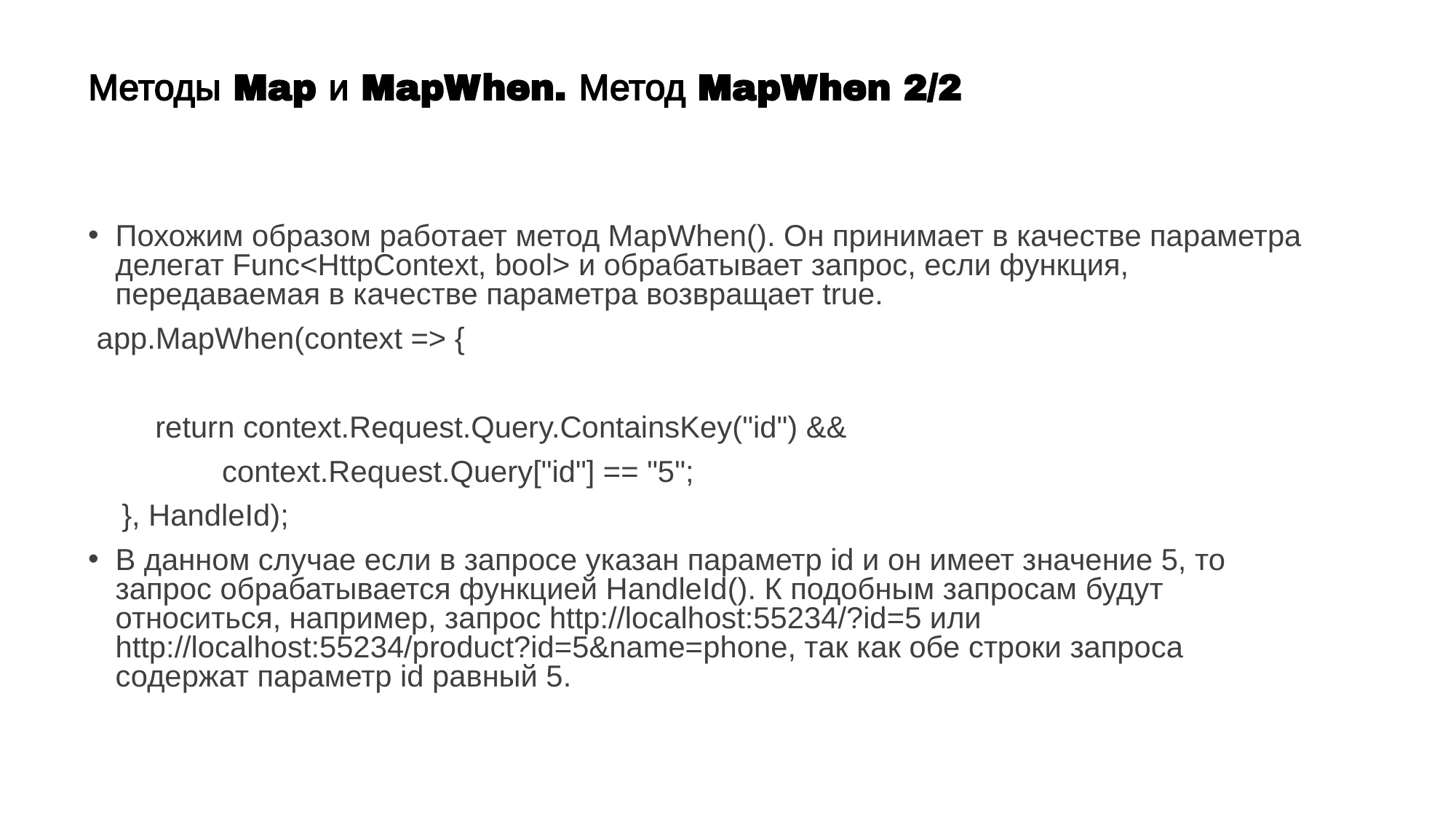

# Методы Map и MapWhen. Метод MapWhen 2/2
Похожим образом работает метод MapWhen(). Он принимает в качестве параметра делегат Func<HttpContext, bool> и обрабатывает запрос, если функция, передаваемая в качестве параметра возвращает true.
 app.MapWhen(context => {

        return context.Request.Query.ContainsKey("id") &&
                context.Request.Query["id"] == "5";
    }, HandleId);
В данном случае если в запросе указан параметр id и он имеет значение 5, то запрос обрабатывается функцией HandleId(). К подобным запросам будут относиться, например, запрос http://localhost:55234/?id=5 или http://localhost:55234/product?id=5&name=phone, так как обе строки запроса содержат параметр id равный 5.